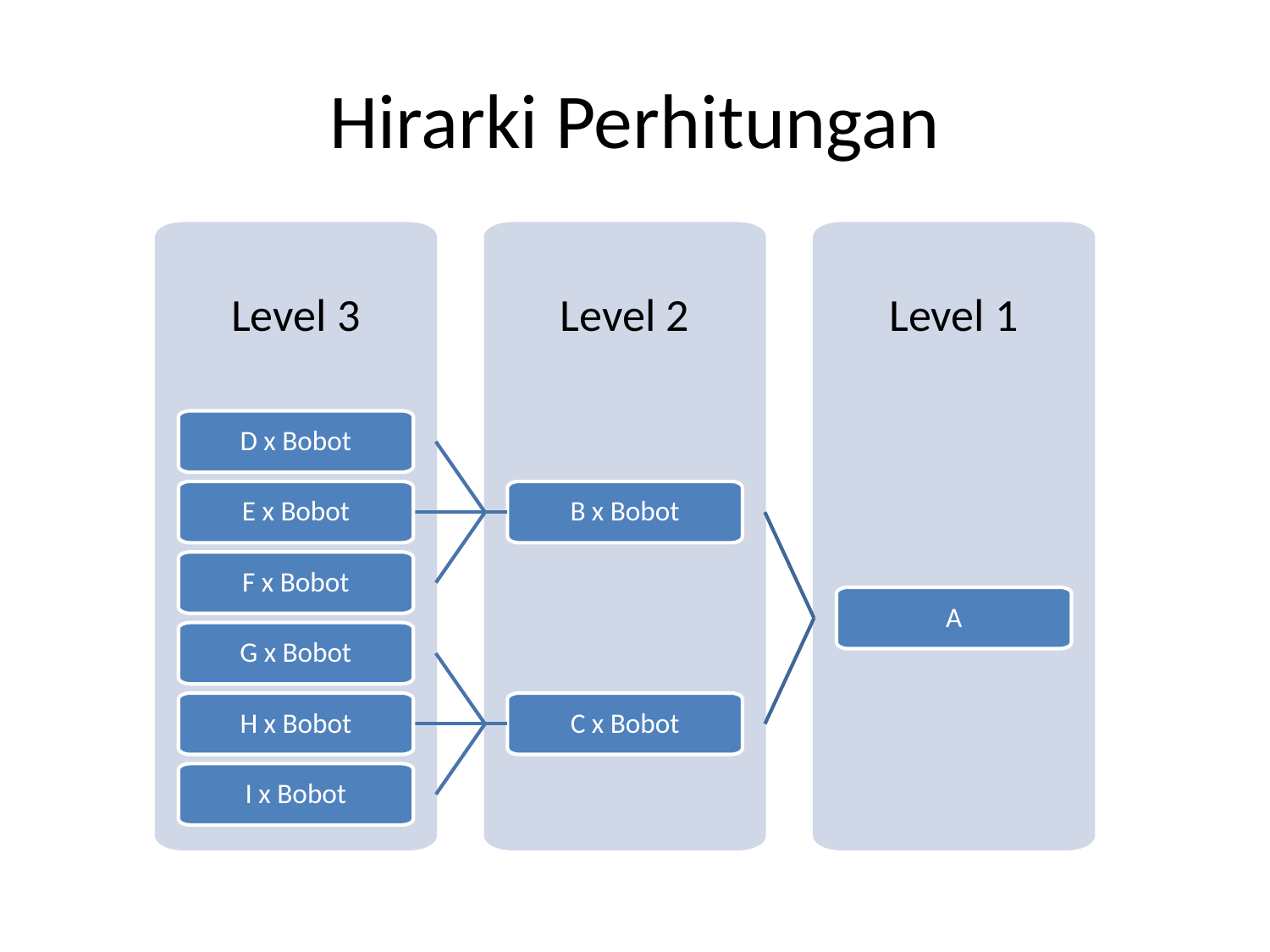

# Hirarki Perhitungan
Level 1
Level 2
Level 3
D x Bobot

B x Bobot
E x Bobot

F x Bobot

A
G x Bobot

C x Bobot
H x Bobot

I x Bobot